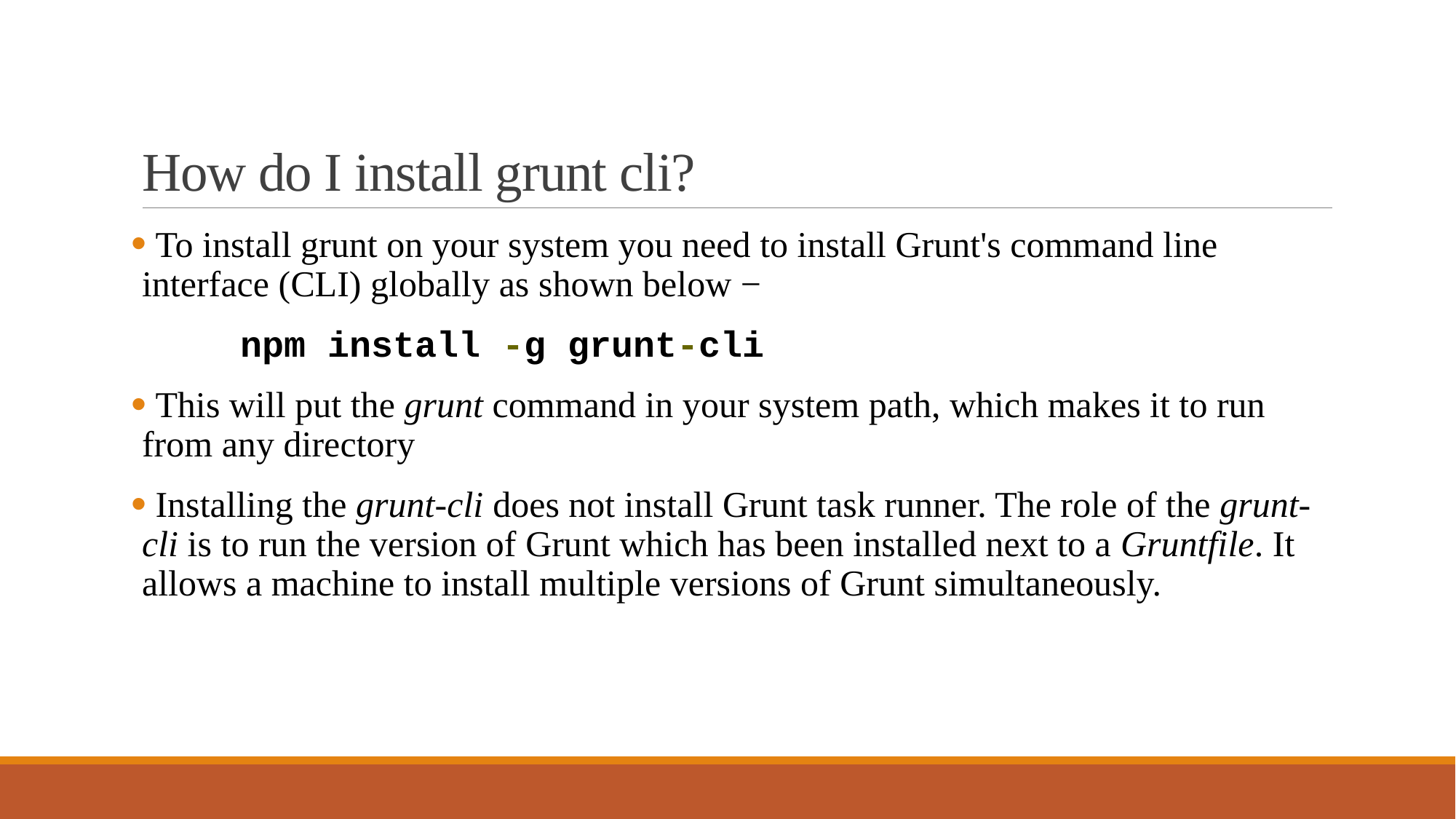

# How do I install grunt cli?
 To install grunt on your system you need to install Grunt's command line interface (CLI) globally as shown below −
	npm install -g grunt-cli
 This will put the grunt command in your system path, which makes it to run from any directory
 Installing the grunt-cli does not install Grunt task runner. The role of the grunt-cli is to run the version of Grunt which has been installed next to a Gruntfile. It allows a machine to install multiple versions of Grunt simultaneously.